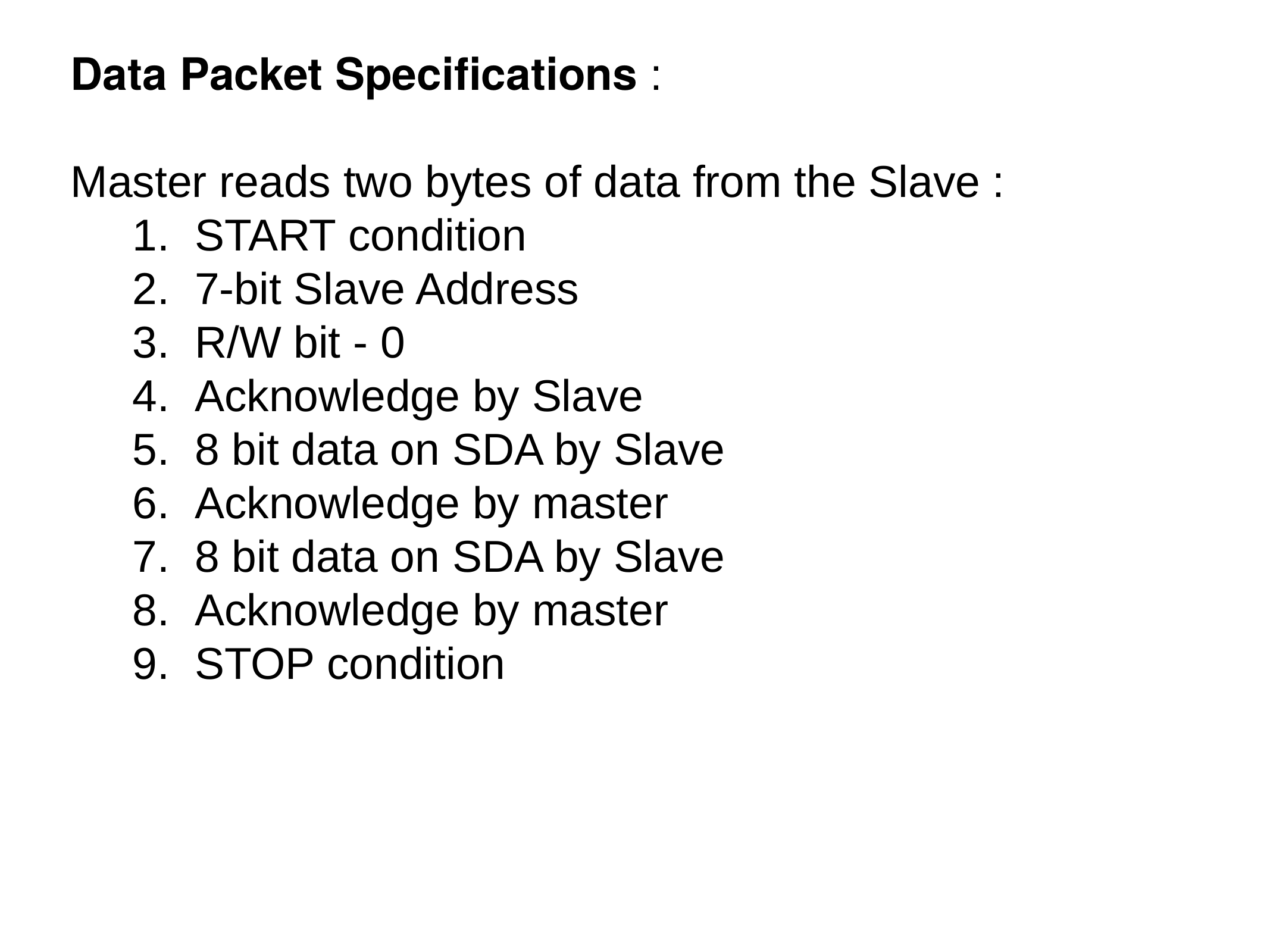

Data Packet Specifications :

Master reads two bytes of data from the Slave :
START condition
7-bit Slave Address
R/W bit - 0
Acknowledge by Slave
8 bit data on SDA by Slave
Acknowledge by master
8 bit data on SDA by Slave
Acknowledge by master
STOP condition